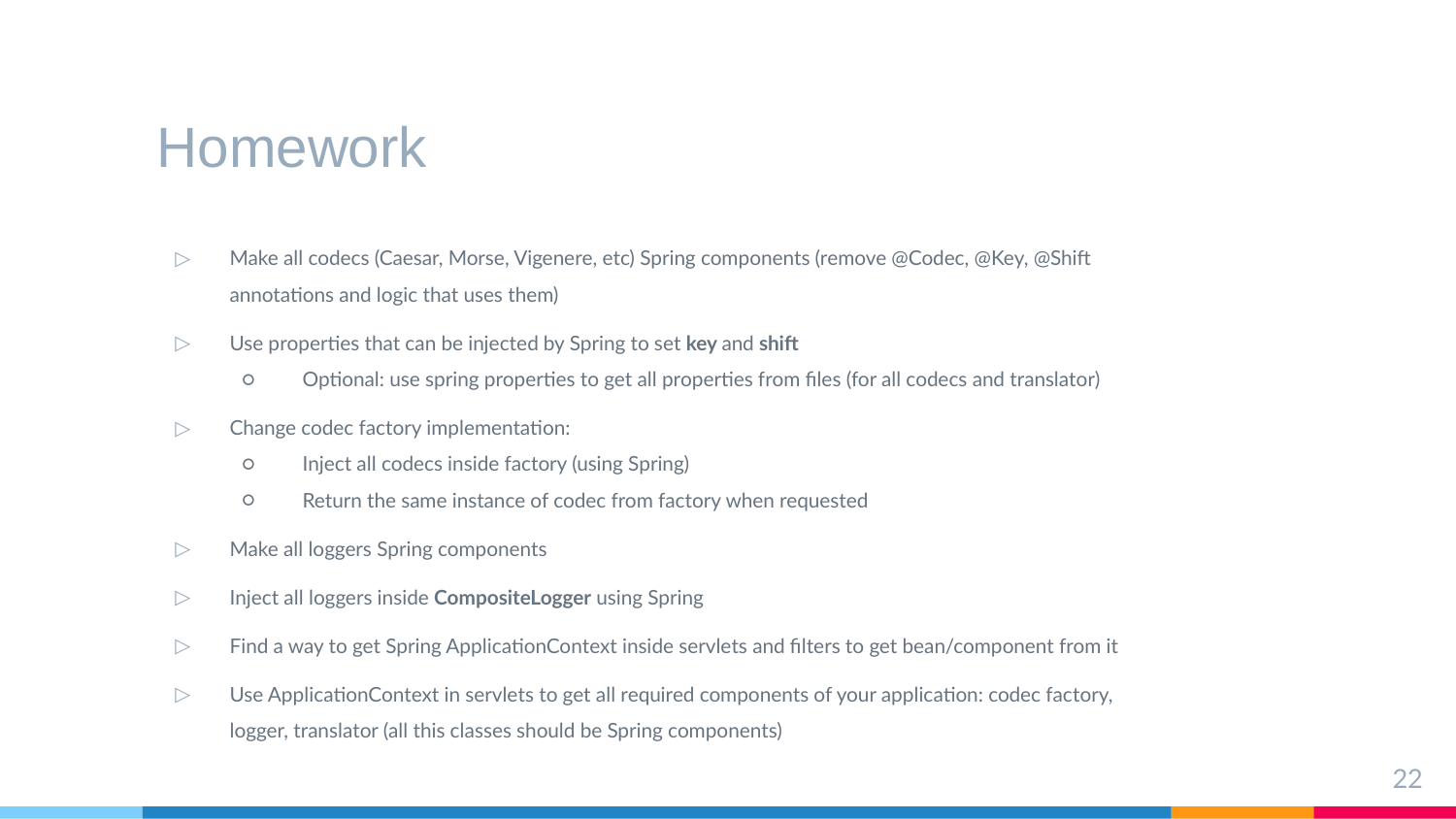

# Homework
Make all codecs (Caesar, Morse, Vigenere, etc) Spring components (remove @Codec, @Key, @Shift annotations and logic that uses them)
Use properties that can be injected by Spring to set key and shift
Optional: use spring properties to get all properties from files (for all codecs and translator)
Change codec factory implementation:
Inject all codecs inside factory (using Spring)
Return the same instance of codec from factory when requested
Make all loggers Spring components
Inject all loggers inside CompositeLogger using Spring
Find a way to get Spring ApplicationContext inside servlets and filters to get bean/component from it
Use ApplicationContext in servlets to get all required components of your application: codec factory, logger, translator (all this classes should be Spring components)
22